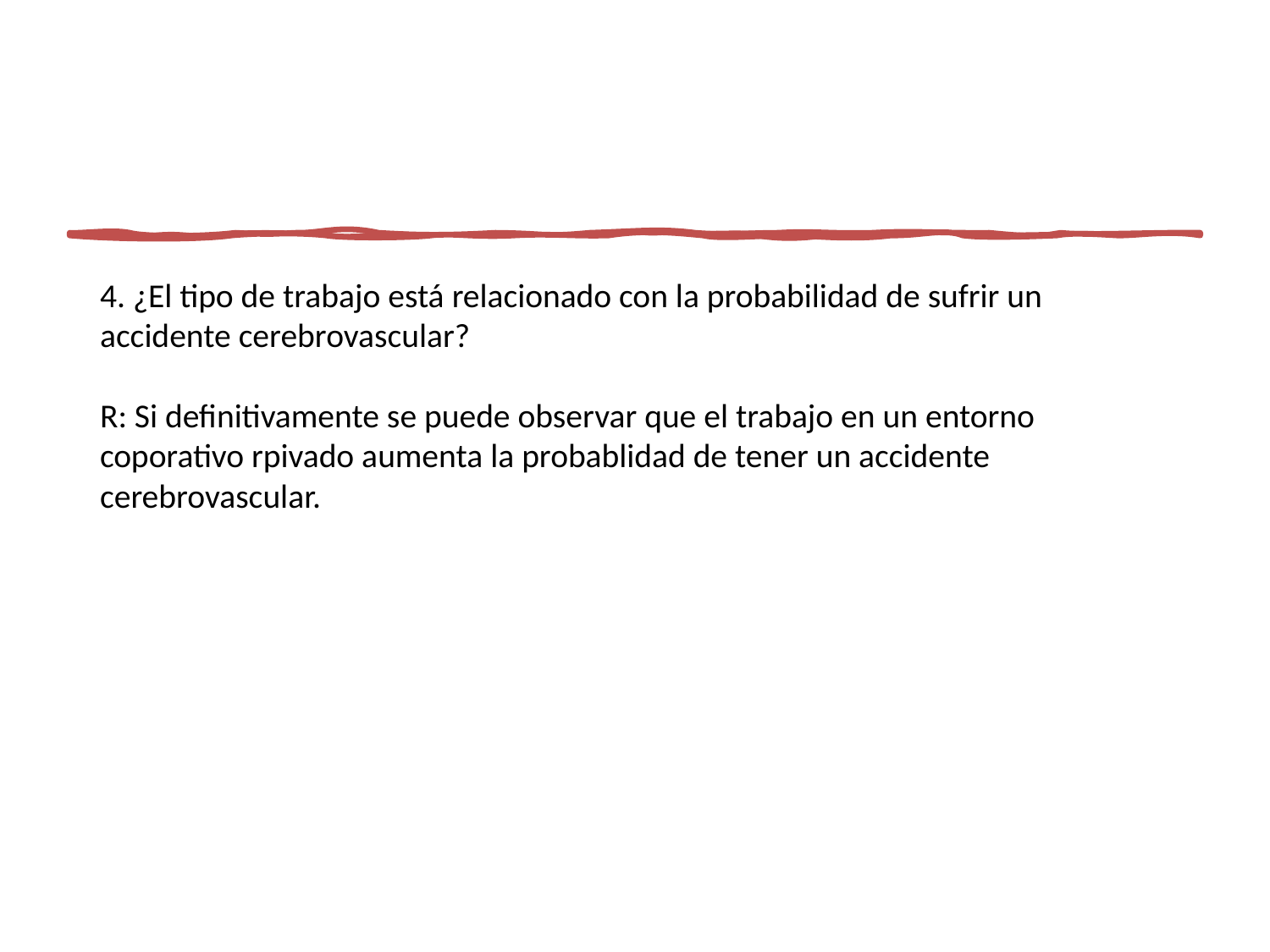

4. ¿El tipo de trabajo está relacionado con la probabilidad de sufrir un accidente cerebrovascular?
R: Si definitivamente se puede observar que el trabajo en un entorno coporativo rpivado aumenta la probablidad de tener un accidente cerebrovascular.